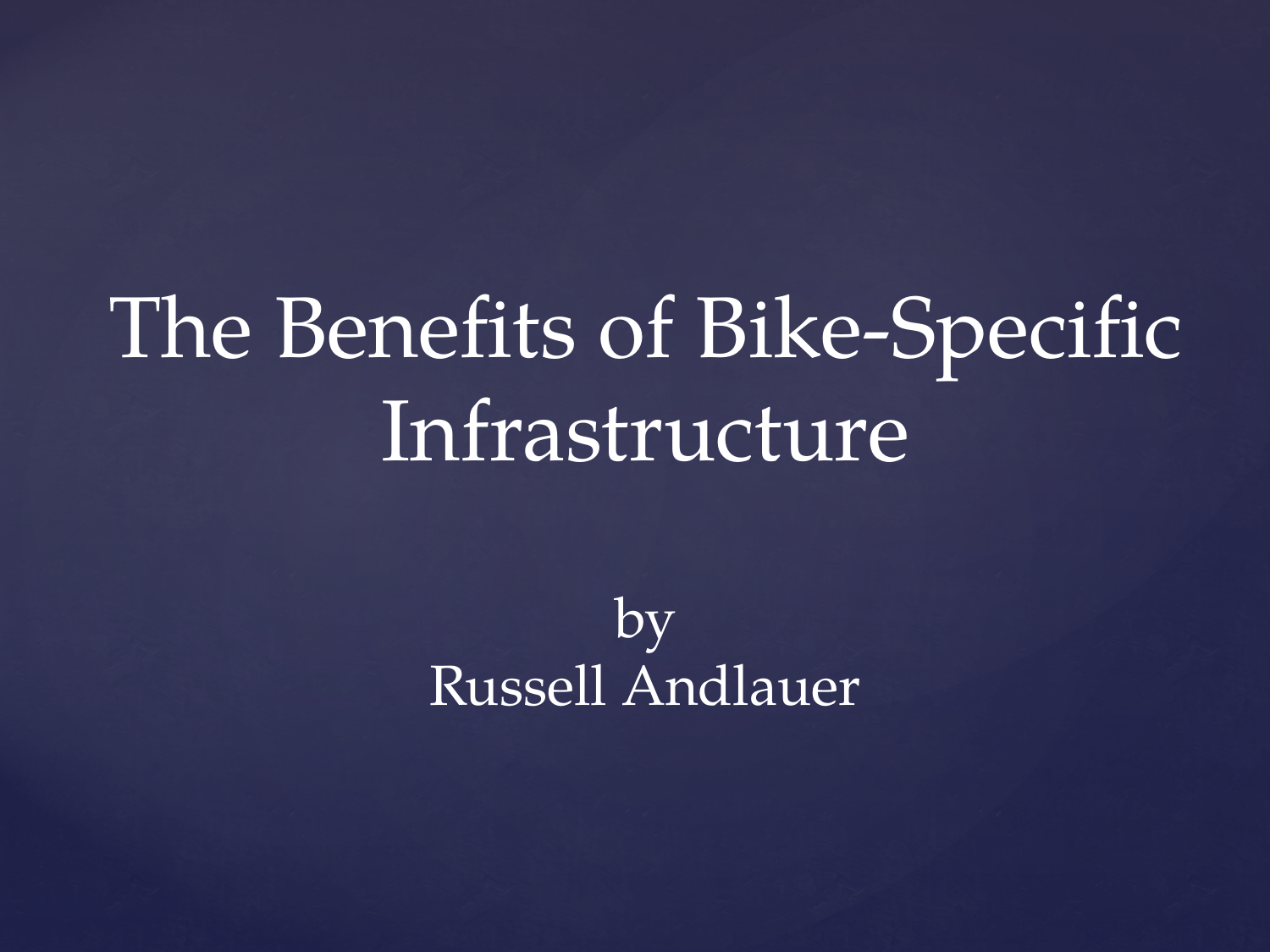

# The Benefits of Bike-Specific Infrastructure by Russell Andlauer